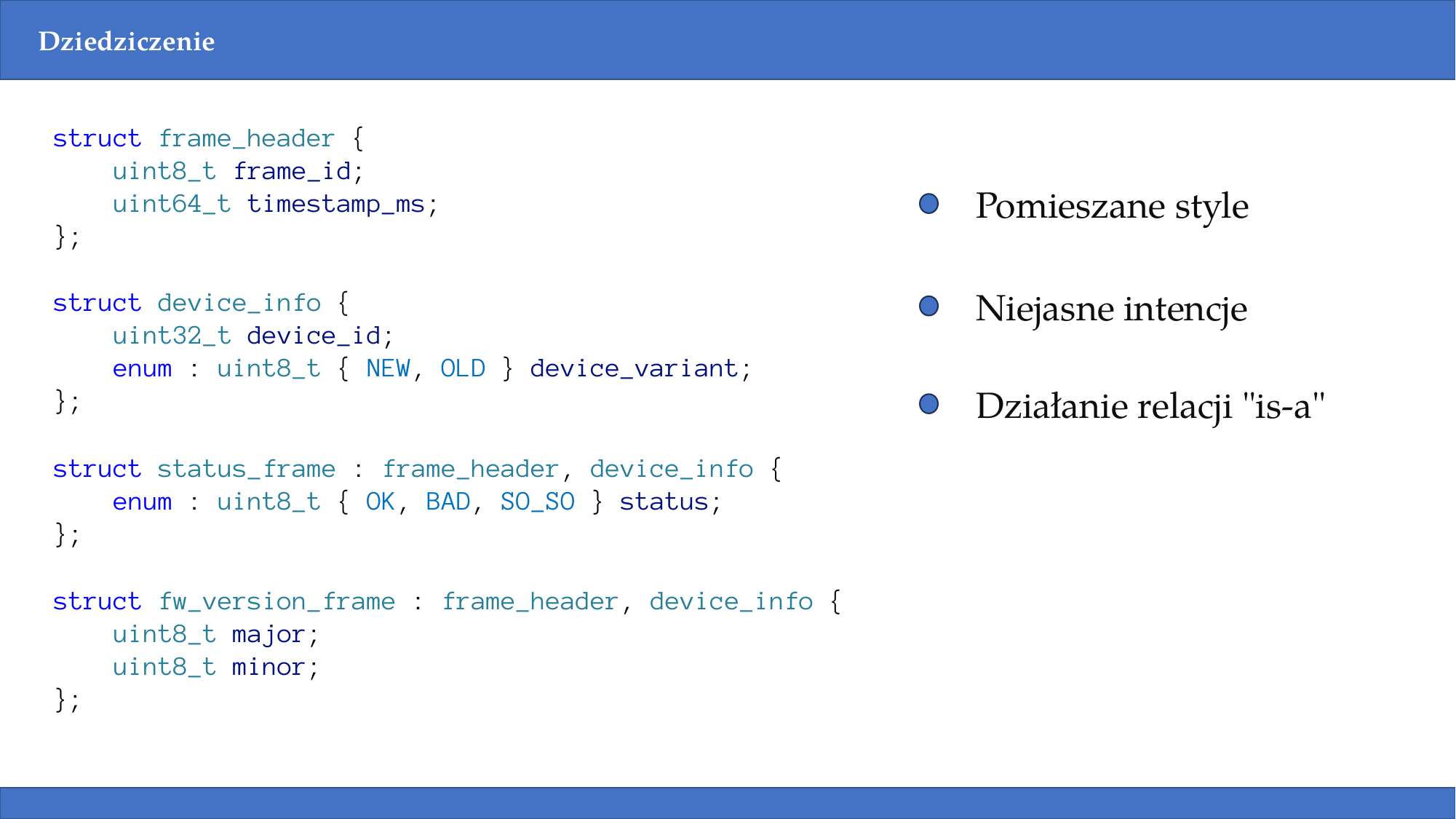

Dziedziczenie
struct frame_header {
    uint8_t frame_id;
    uint64_t timestamp_ms;
};
Pomieszane style

struct device_info {​
    uint32_t device_id;​
    enum : uint8_t { NEW, OLD } device_variant;​
};
Niejasne intencje

Działanie relacji "is-a"

struct status_frame : frame_header, device_info {​
    enum : uint8_t { OK, BAD, SO_SO } status;​
};
struct fw_version_frame : frame_header, device_info {​
    uint8_t major;​
    uint8_t minor;​
};